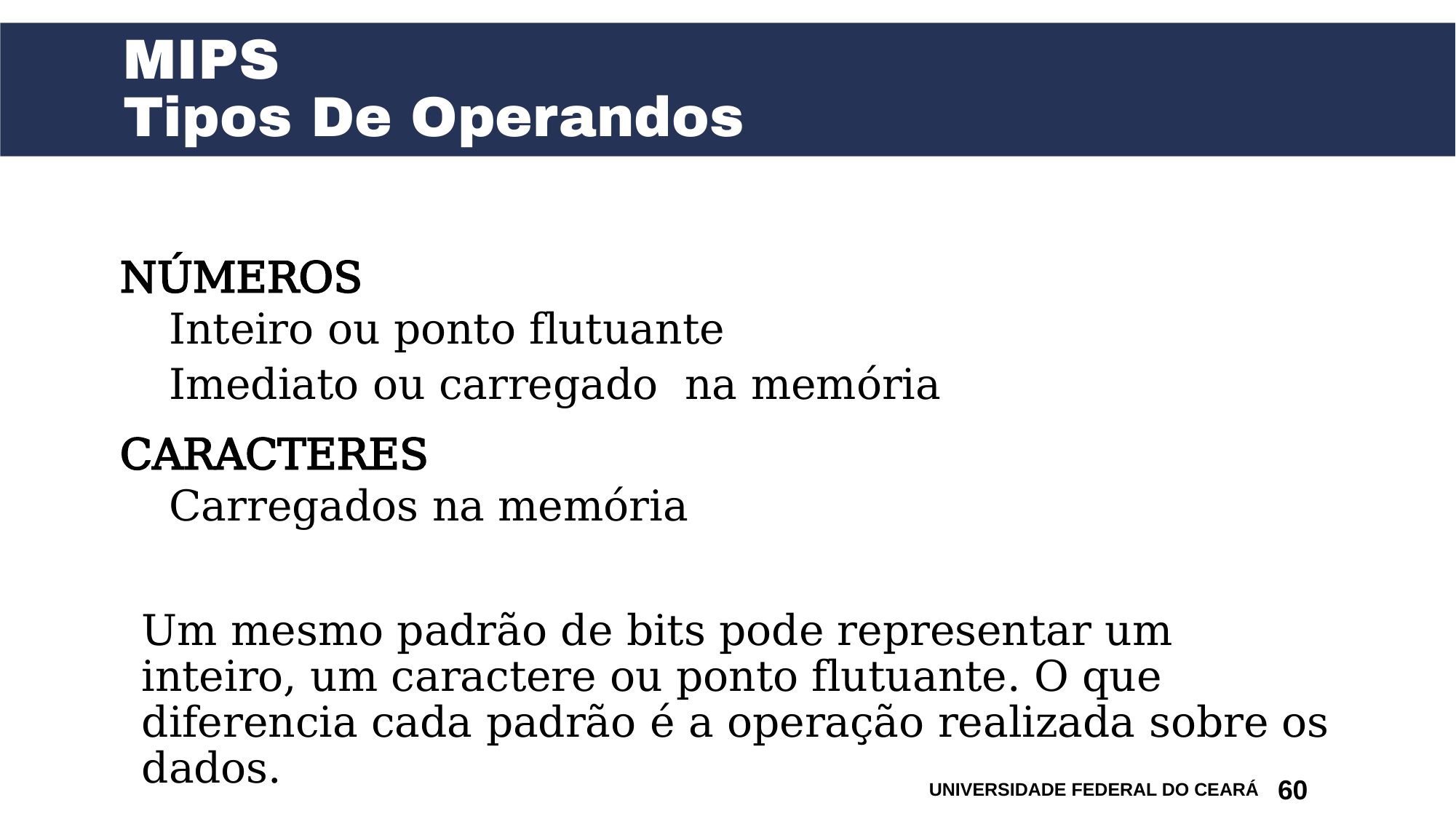

# Mips Tipos De Operandos

NÚMEROS
Inteiro ou ponto flutuante
Imediato ou carregado  na memória
CARACTERES
Carregados na memória

Um mesmo padrão de bits pode representar um inteiro, um caractere ou ponto flutuante. O que diferencia cada padrão é a operação realizada sobre os dados.
UNIVERSIDADE FEDERAL DO CEARÁ
60